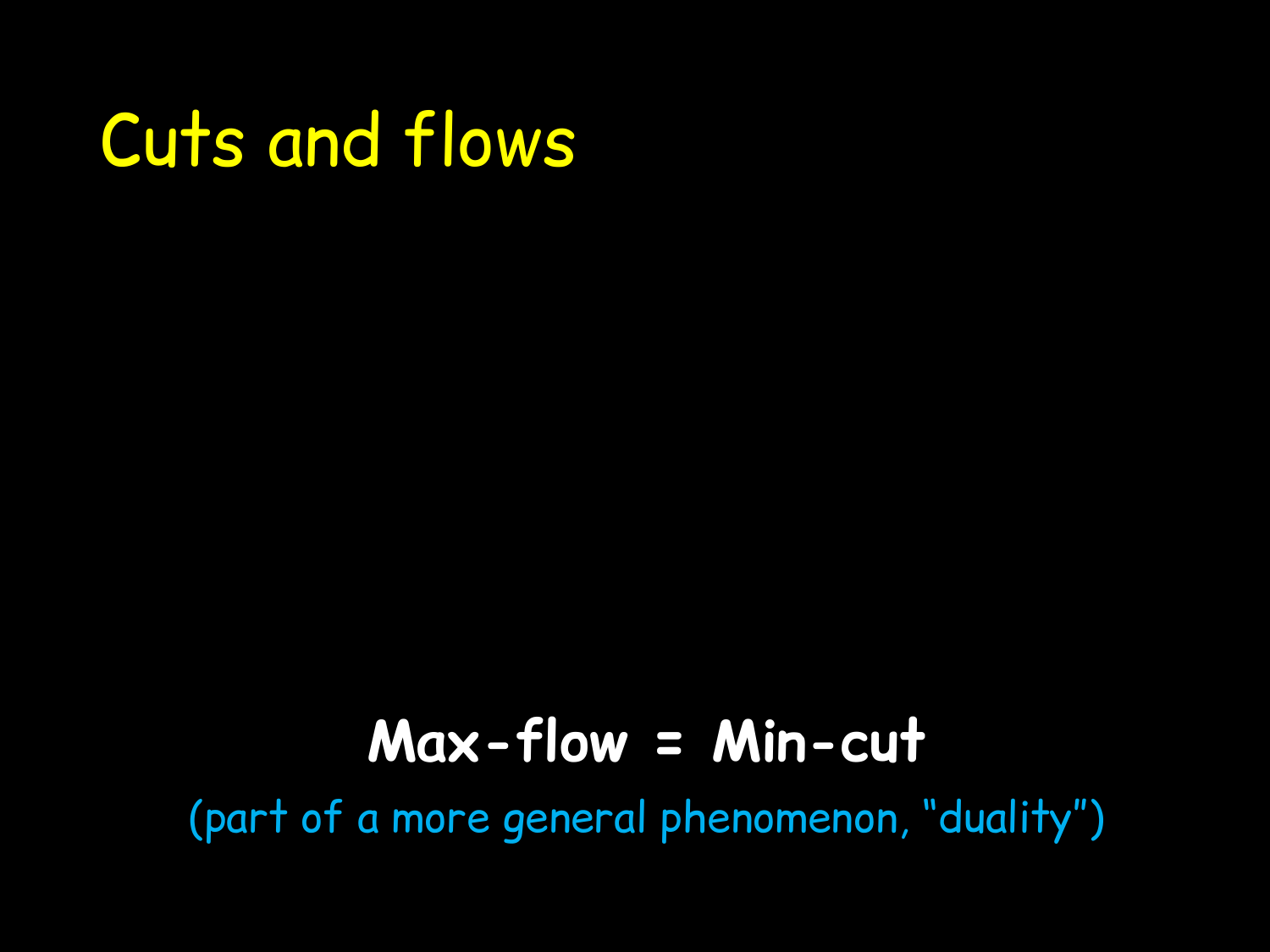

# Cuts and flows
Max-flow = Min-cut
(part of a more general phenomenon, “duality”)